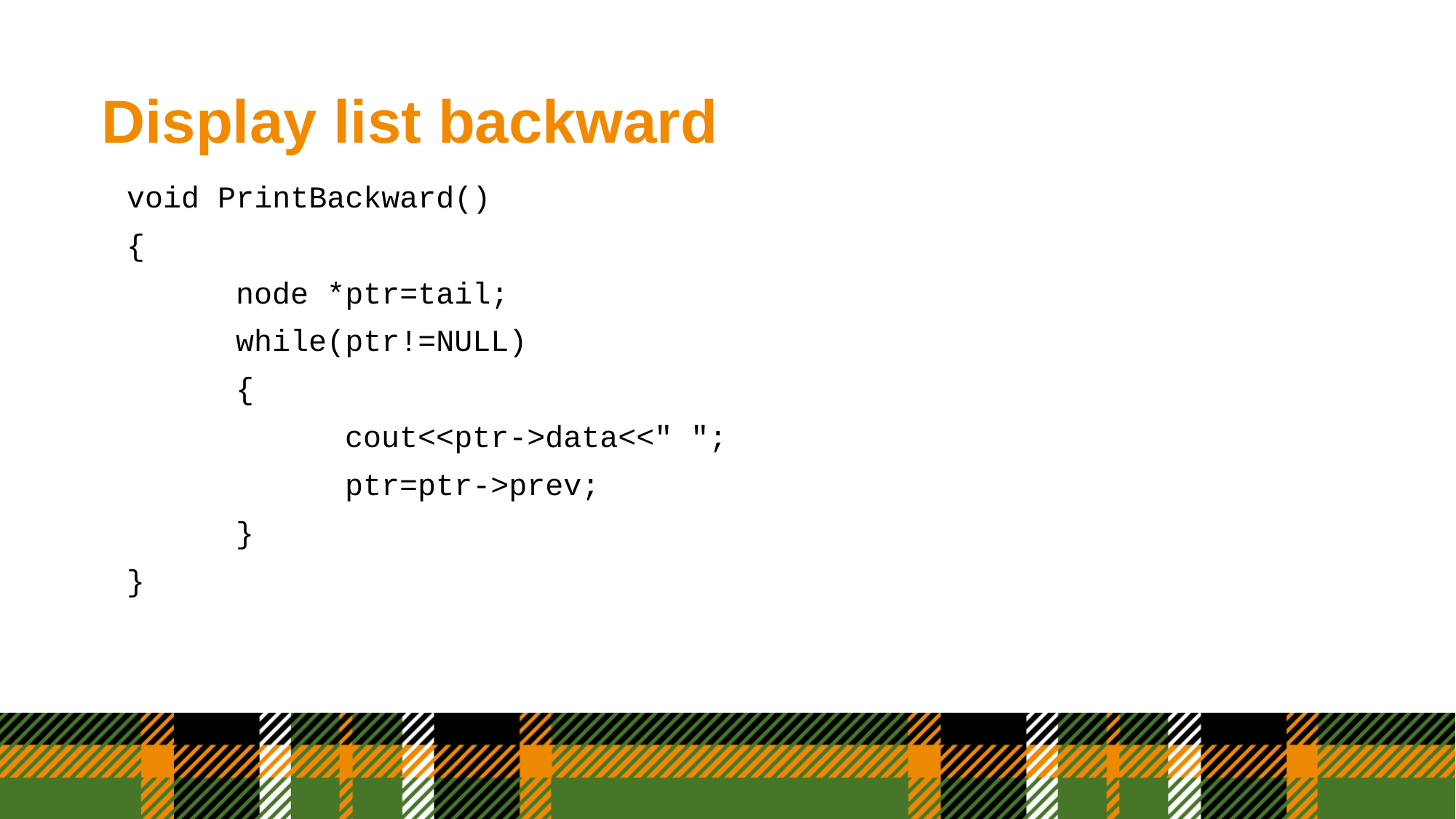

# Display list backward
void PrintBackward()
{
	node *ptr=tail;
	while(ptr!=NULL)
	{
		cout<<ptr->data<<" ";
		ptr=ptr->prev;
	}
}